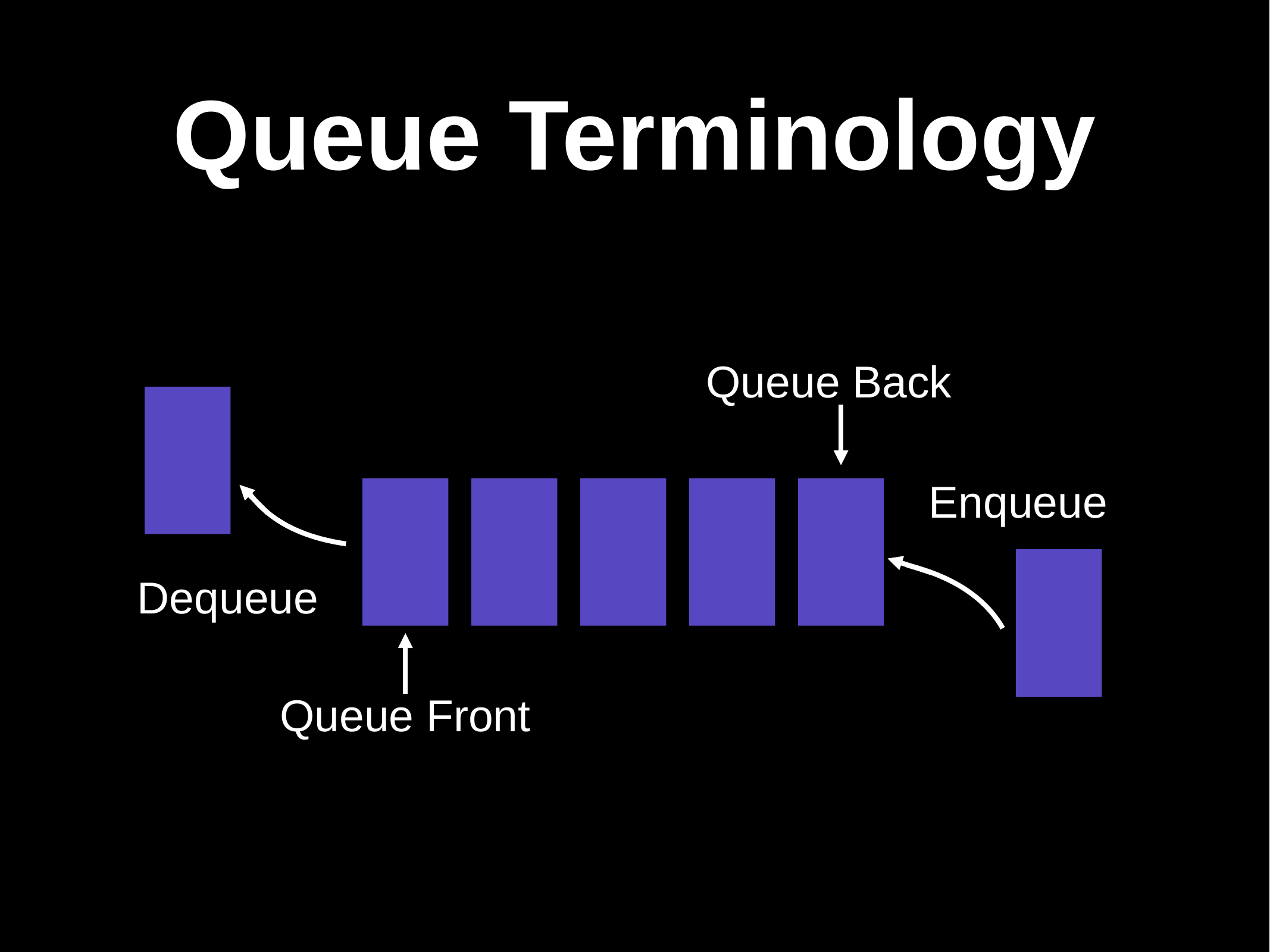

# Queue Terminology
Queue Back

Enqueue

Dequeue

Queue Front